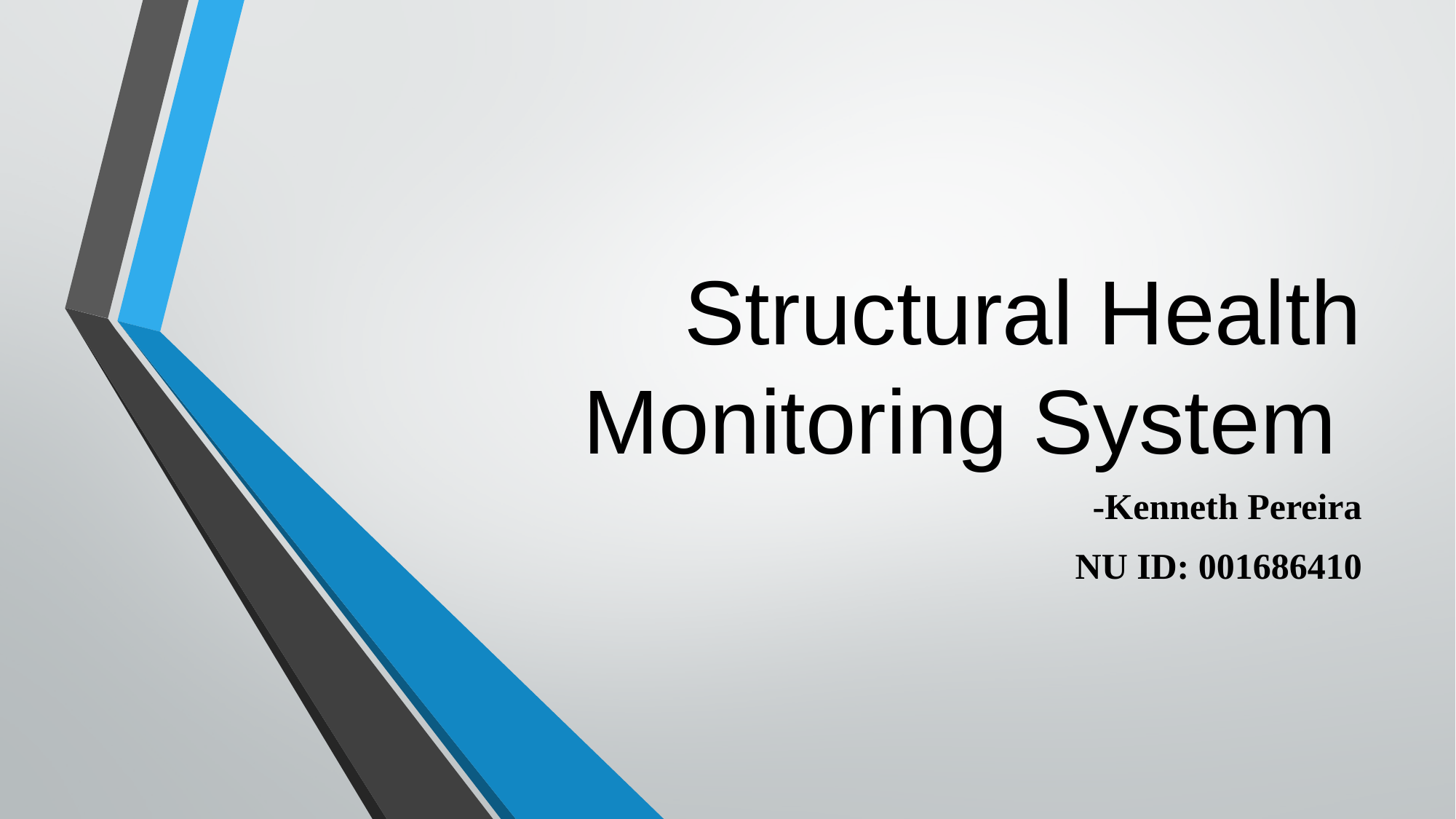

# Structural Health Monitoring System
-Kenneth Pereira
NU ID: 001686410